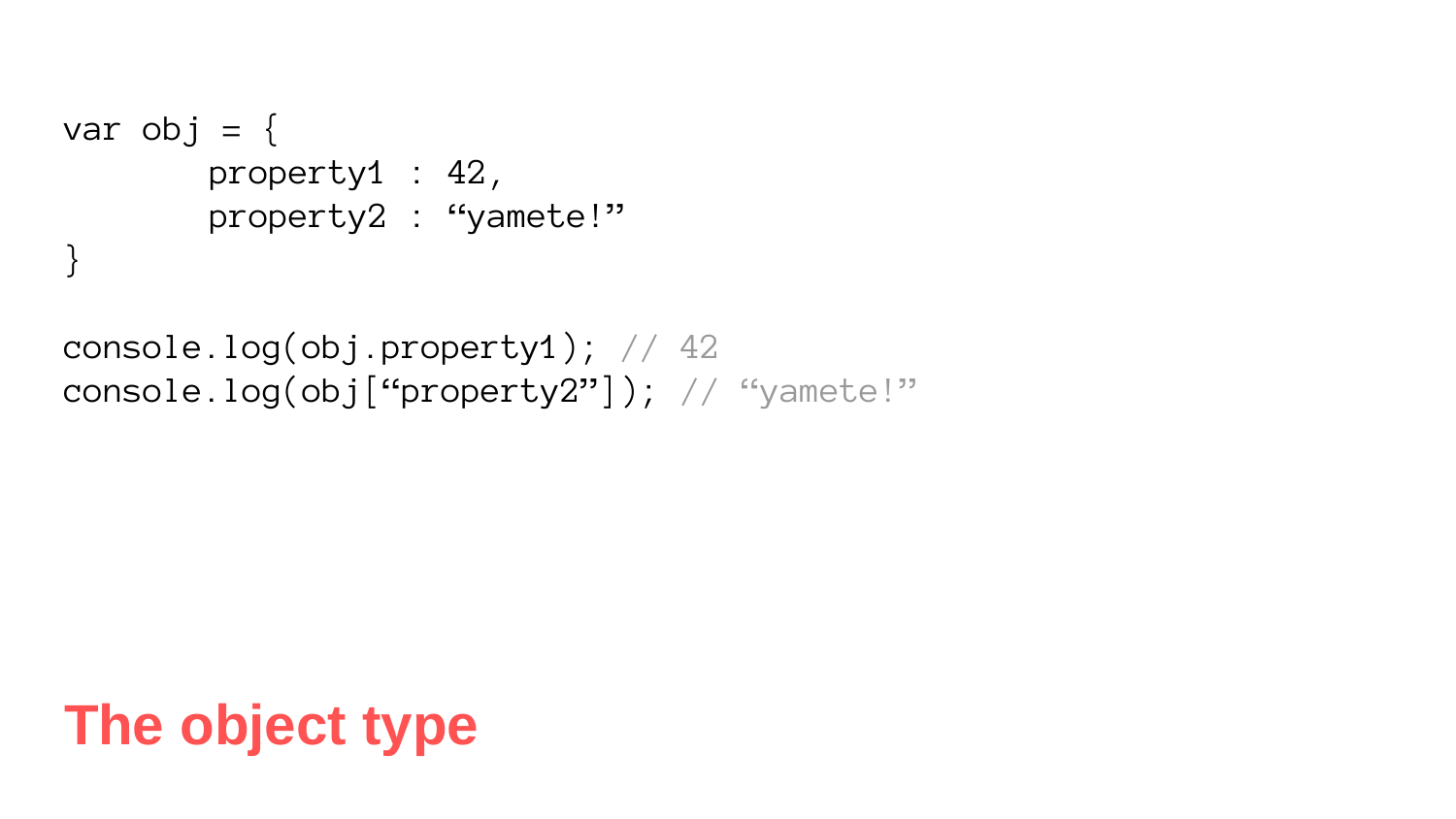

var obj = {
	property1 : 42,
	property2 : “yamete!”
}

console.log(obj.property1); // 42
console.log(obj[“property2”]); // “yamete!”
The object type